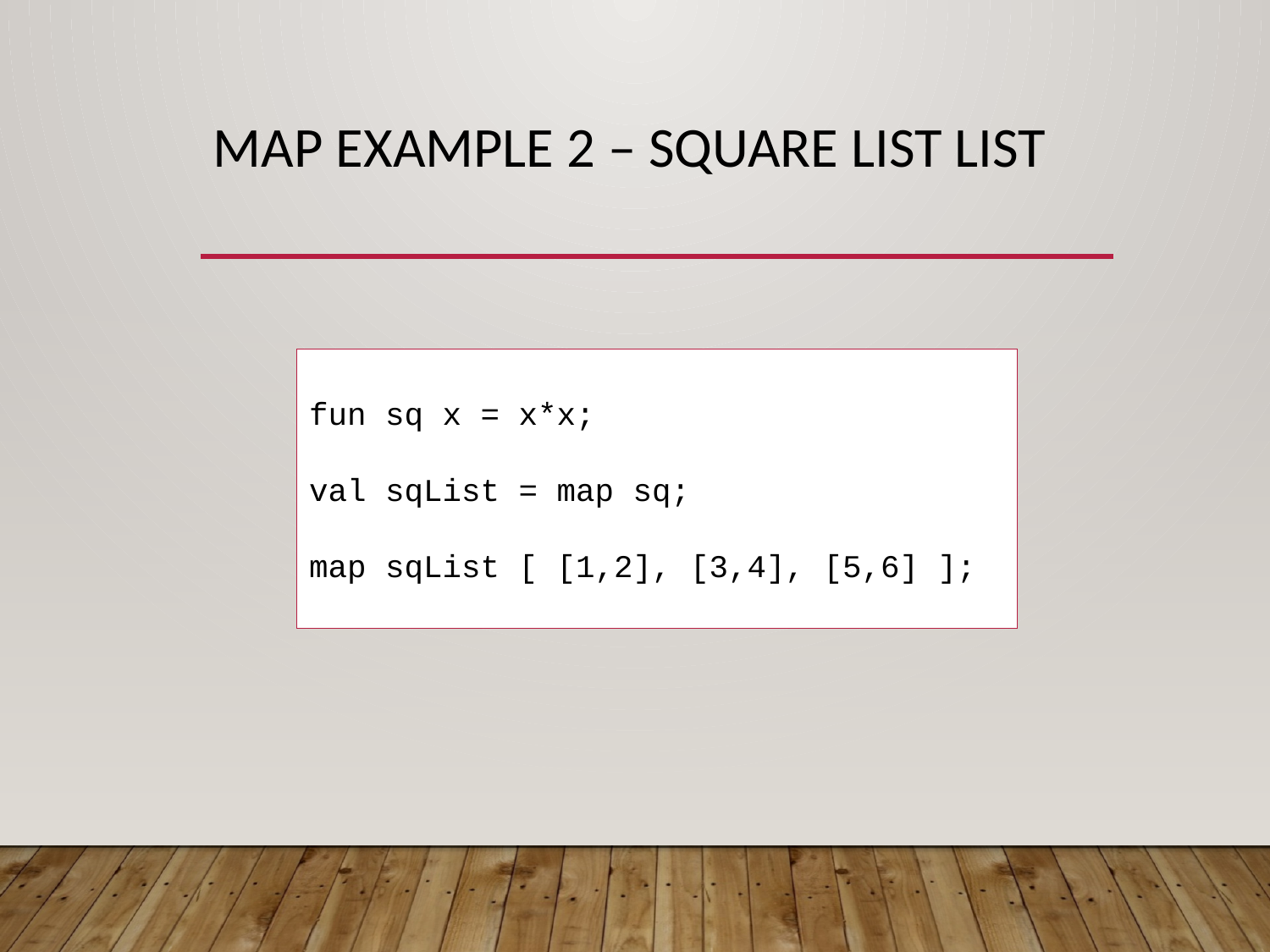

# Map Example 2 – Square list list

fun sq x = x*x;

val sqList = map sq;

map sqList [ [1,2], [3,4], [5,6] ];